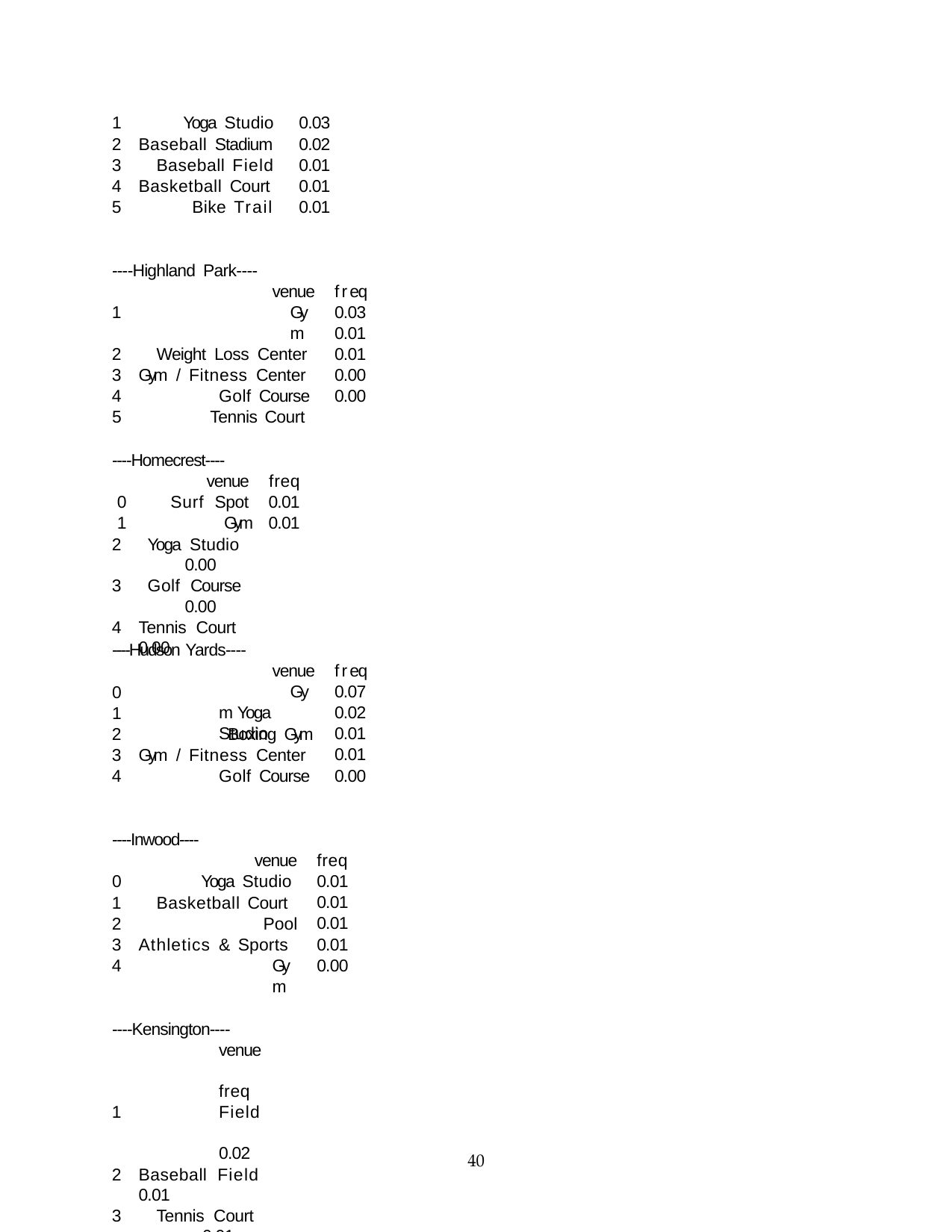

Yoga Studio
Baseball Stadium
Baseball Field
Basketball Court
Bike Trail
0.03
0.02
0.01
0.01
0.01
----Highland Park----
venue
freq  0.03
0.01
0.01
0.00
0.00
Gym
Weight Loss Center
Gym / Fitness Center
Golf Course
Tennis Court
----Homecrest----
venue	freq
0	Surf  Spot	0.01
1	Gym	0.01
Yoga  Studio	0.00
Golf  Course	0.00
Tennis  Court	0.00
----Hudson Yards----
venue
freq  0.07
0.02
0.01
0.01
0.00
0
1
Gym  Yoga Studio
Boxing Gym
Gym / Fitness Center
Golf Course
----Inwood----
venue
freq  0.01
0.01
0.01
0.01
0.00
0
Basketball Court
Pool
Athletics & Sports
Gym
Yoga Studio
----Kensington----
venue	freq
Field	0.02
Baseball  Field	0.01
Tennis  Court	0.01
40